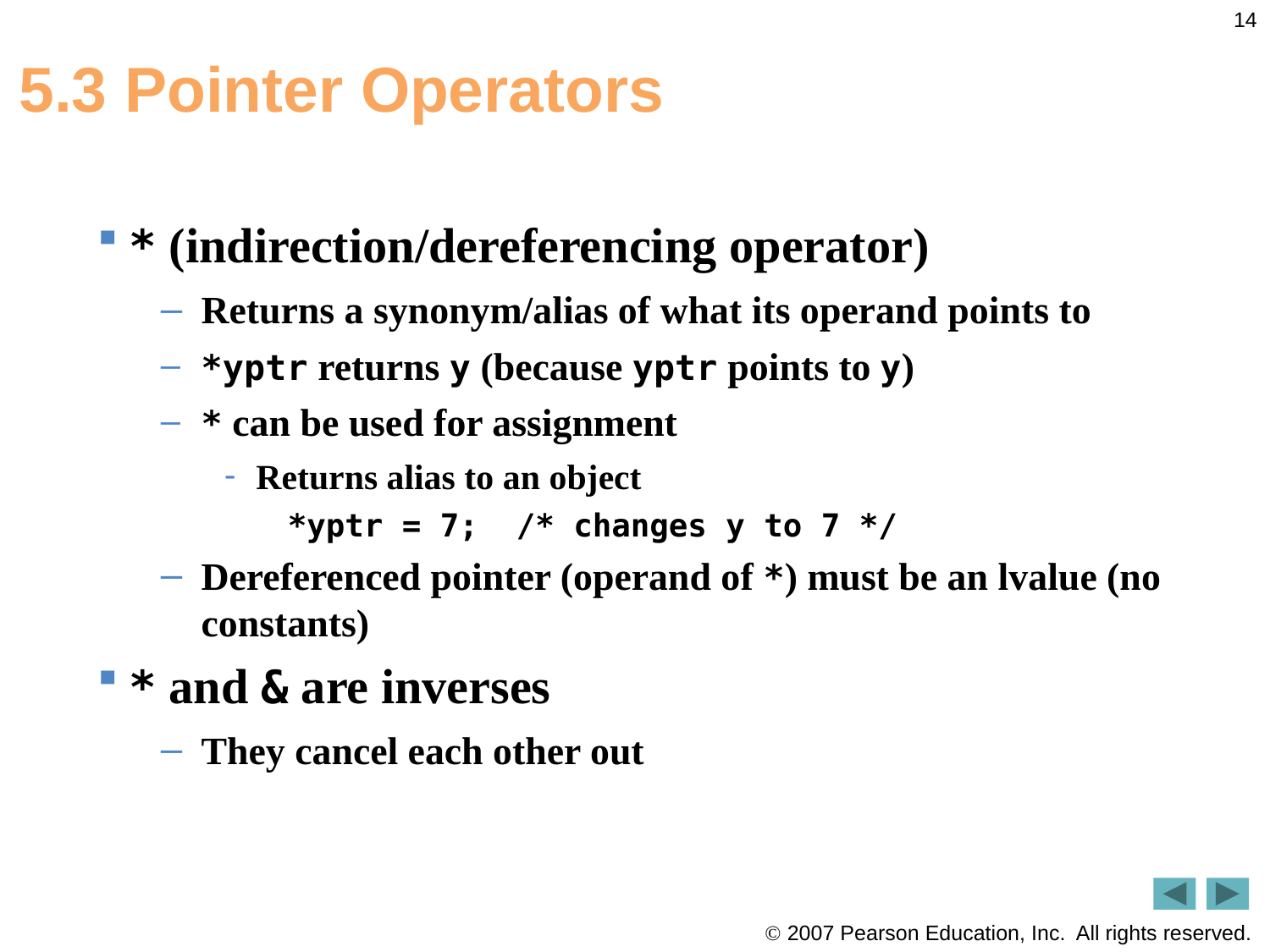

14
# 5.3 Pointer Operators
* (indirection/dereferencing operator)
Returns a synonym/alias of what its operand points to
*yptr returns y (because yptr points to y)
* can be used for assignment
Returns alias to an object
*yptr = 7;  /* changes y to 7 */
Dereferenced pointer (operand of *) must be an lvalue (no constants)
* and & are inverses
They cancel each other out